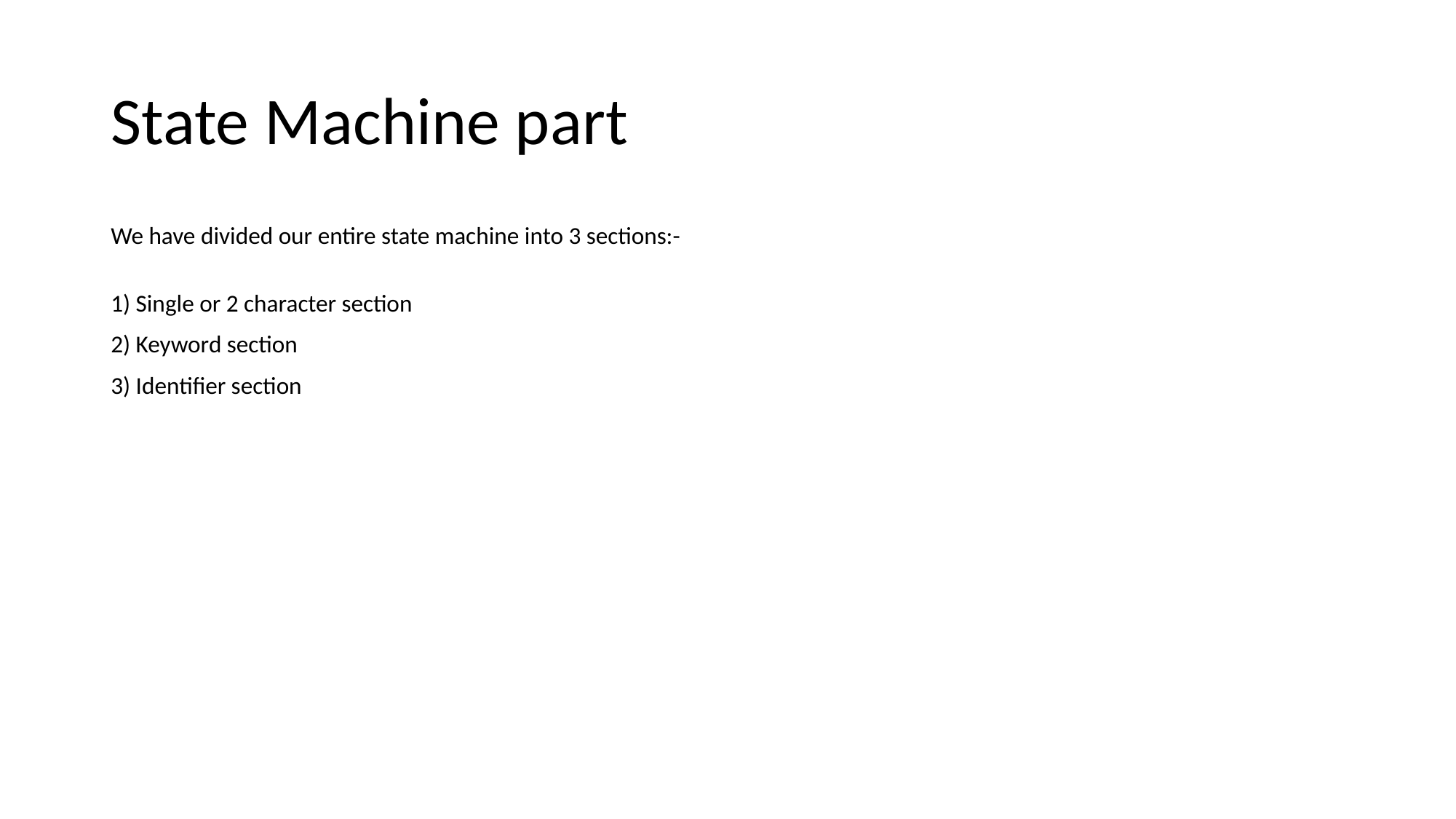

# State Machine part
We have divided our entire state machine into 3 sections:-
1) Single or 2 character section
2) Keyword section
3) Identifier section